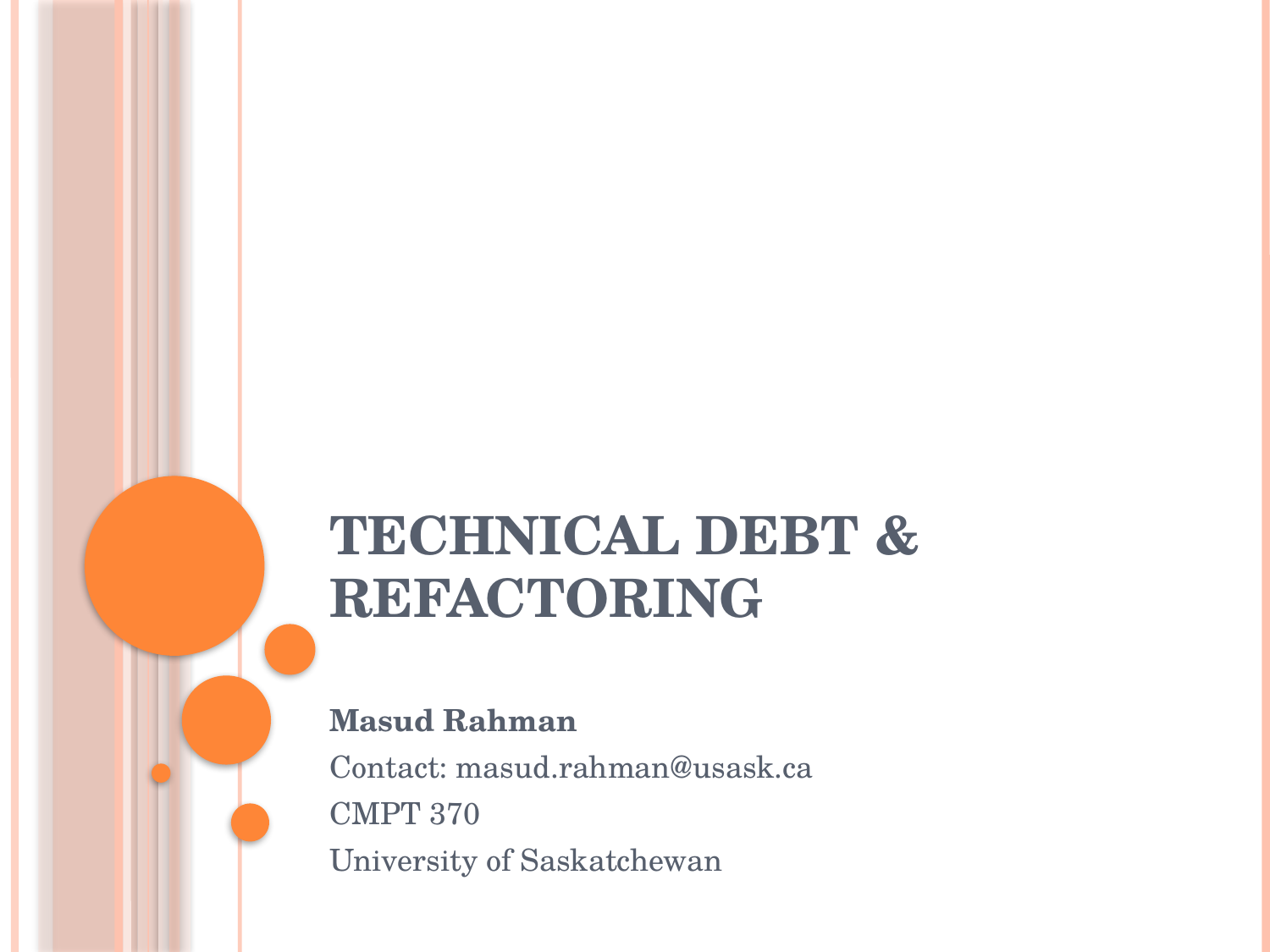

# Technical Debt & Refactoring
Masud Rahman
Contact: masud.rahman@usask.ca
CMPT 370
University of Saskatchewan